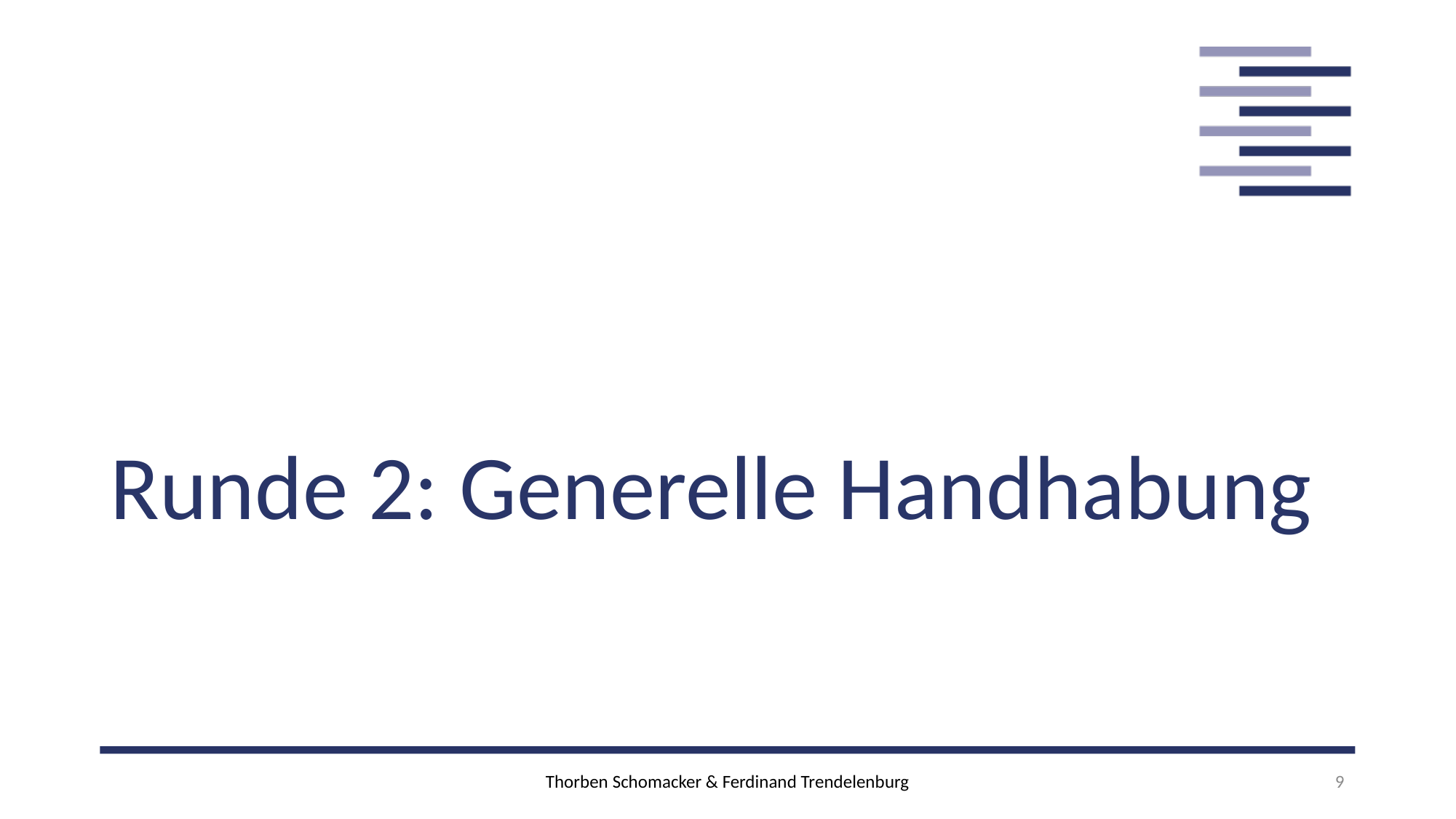

# Runde 2: Generelle Handhabung

Thorben Schomacker & Ferdinand Trendelenburg
9